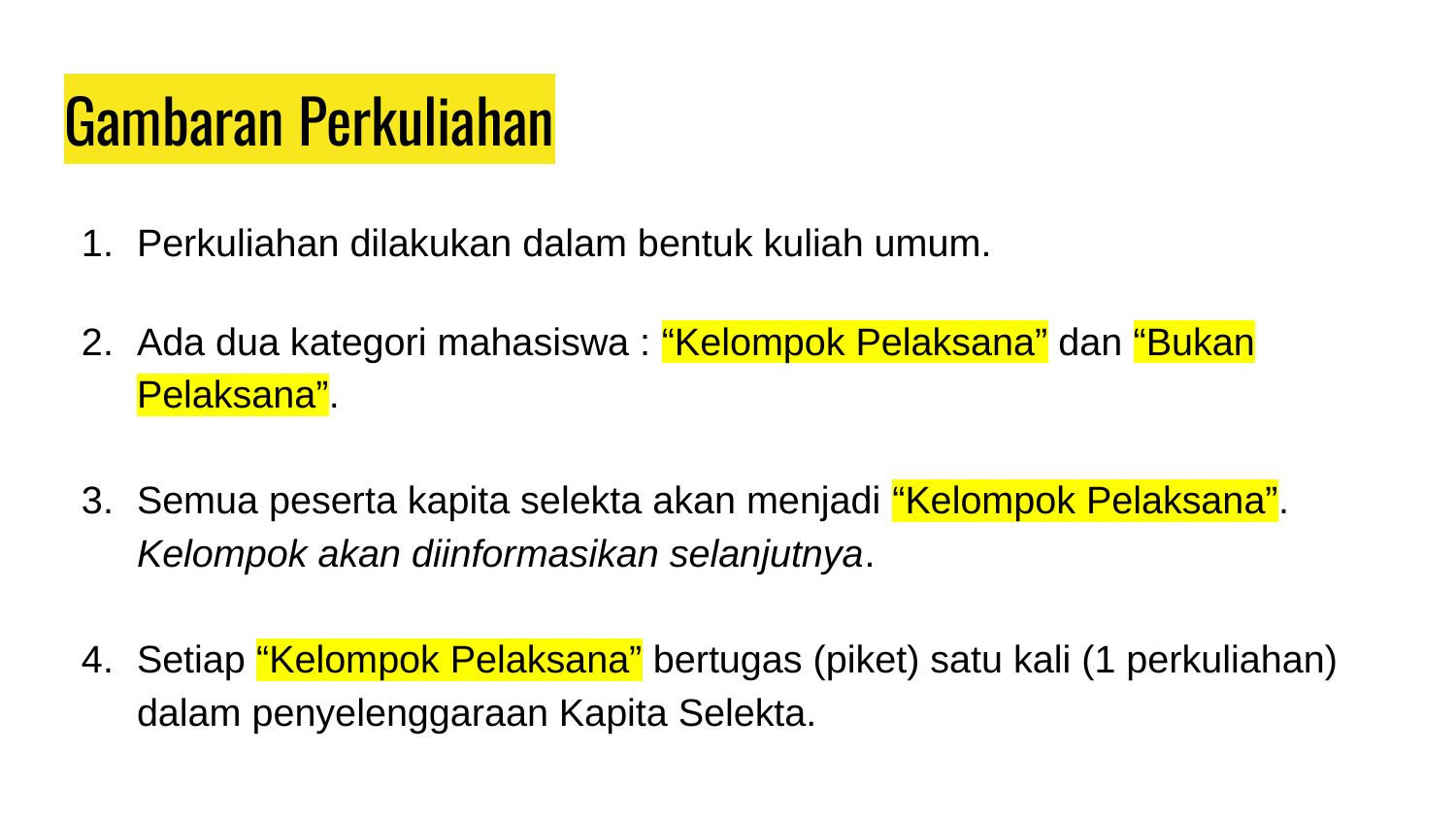

# Gambaran Perkuliahan
Perkuliahan dilakukan dalam bentuk kuliah umum.
Ada dua kategori mahasiswa : “Kelompok Pelaksana” dan “Bukan Pelaksana”.
Semua peserta kapita selekta akan menjadi “Kelompok Pelaksana”. Kelompok akan diinformasikan selanjutnya.
Setiap “Kelompok Pelaksana” bertugas (piket) satu kali (1 perkuliahan) dalam penyelenggaraan Kapita Selekta.